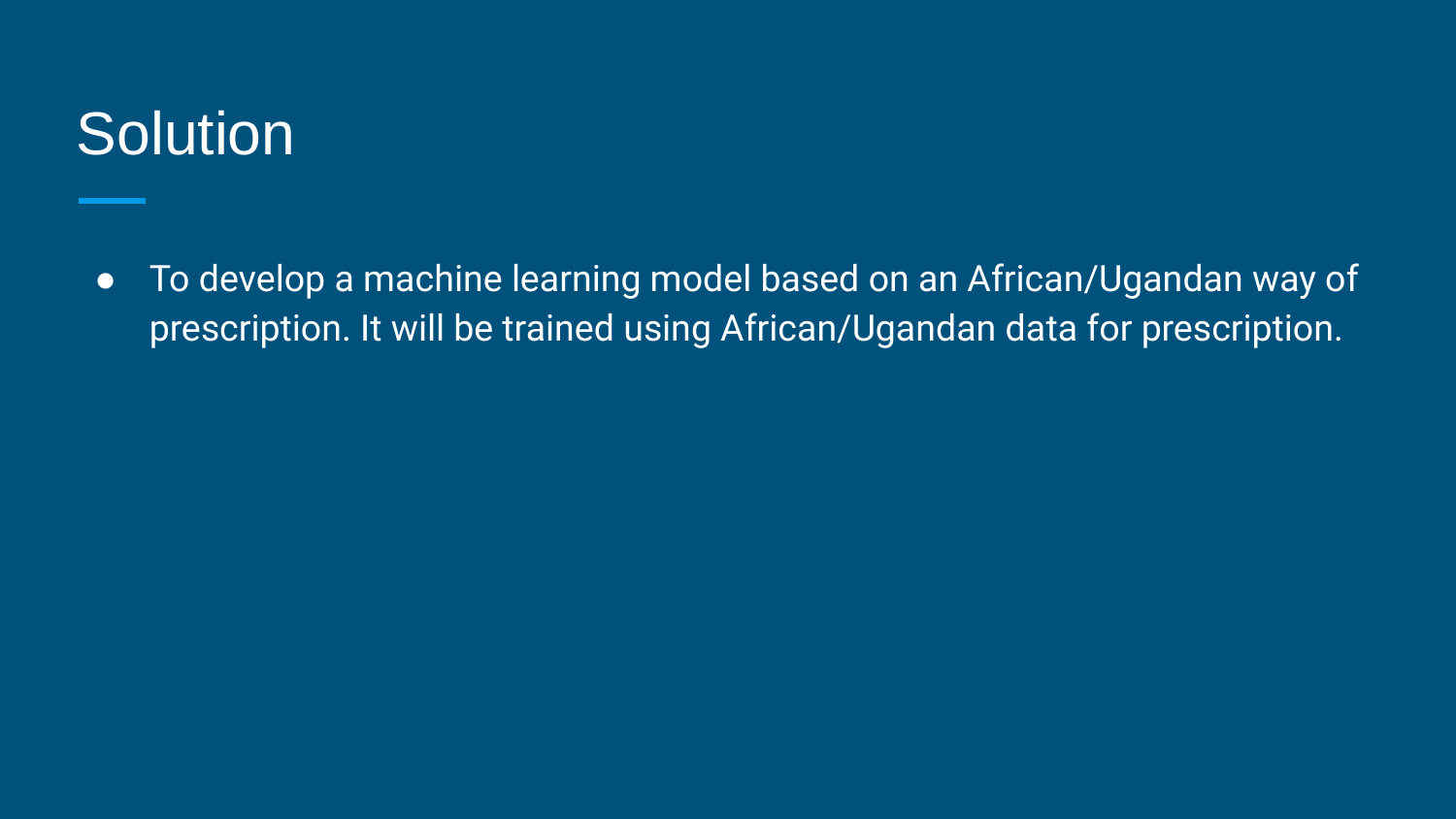

# Solution
To develop a machine learning model based on an African/Ugandan way of prescription. It will be trained using African/Ugandan data for prescription.